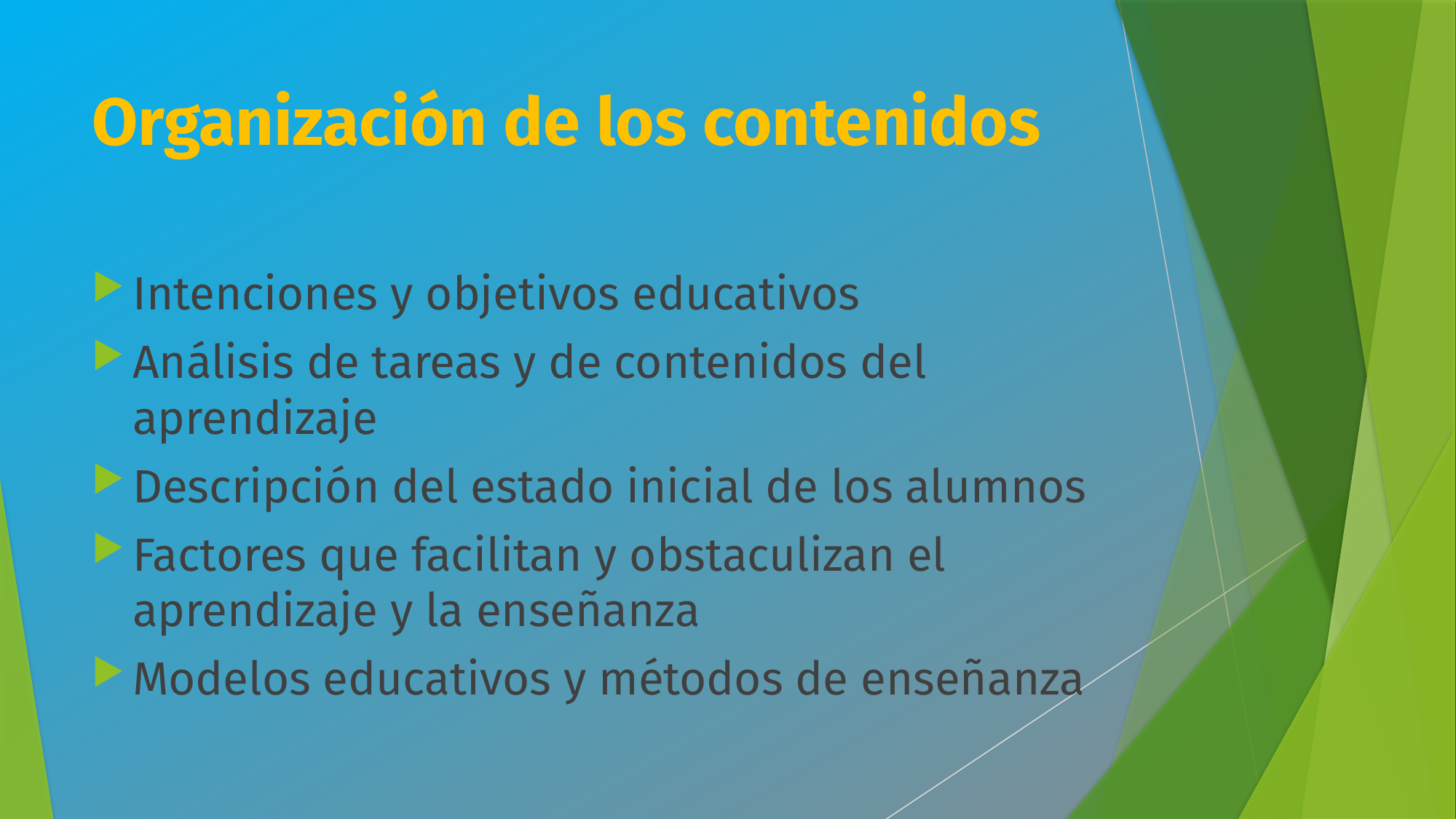

# Organización de los contenidos
Intenciones y objetivos educativos
Análisis de tareas y de contenidos del aprendizaje
Descripción del estado inicial de los alumnos
Factores que facilitan y obstaculizan el aprendizaje y la enseñanza
Modelos educativos y métodos de enseñanza